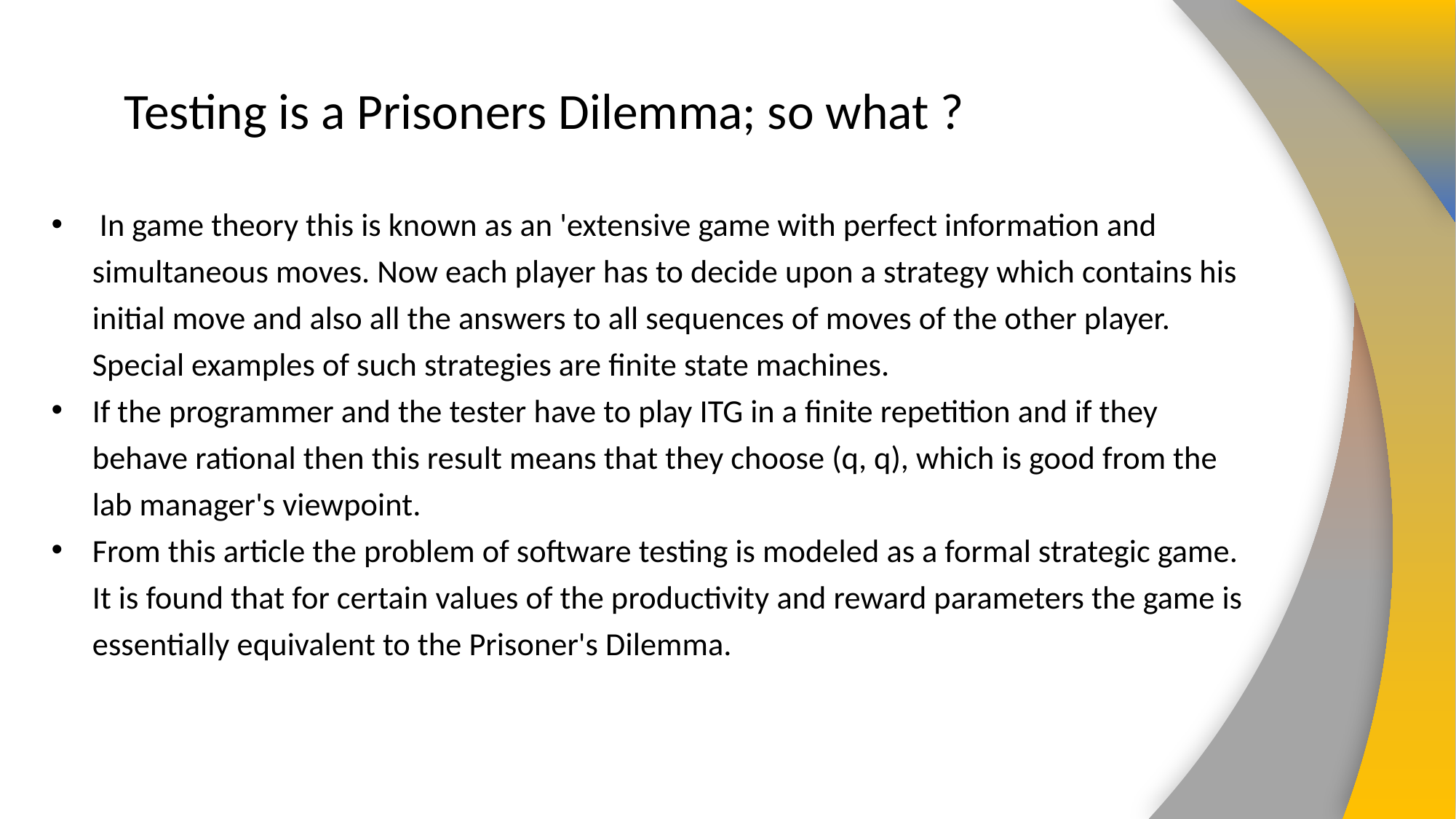

.

# Testing is a Prisoners Dilemma; so what ?

 In game theory this is known as an 'extensive game with perfect information and simultaneous moves. Now each player has to decide upon a strategy which contains his initial move and also all the answers to all sequences of moves of the other player. Special examples of such strategies are finite state machines.
If the programmer and the tester have to play ITG in a finite repetition and if they behave rational then this result means that they choose (q, q), which is good from the lab manager's viewpoint.
From this article the problem of software testing is modeled as a formal strategic game. It is found that for certain values of the productivity and reward parameters the game is essentially equivalent to the Prisoner's Dilemma.

16